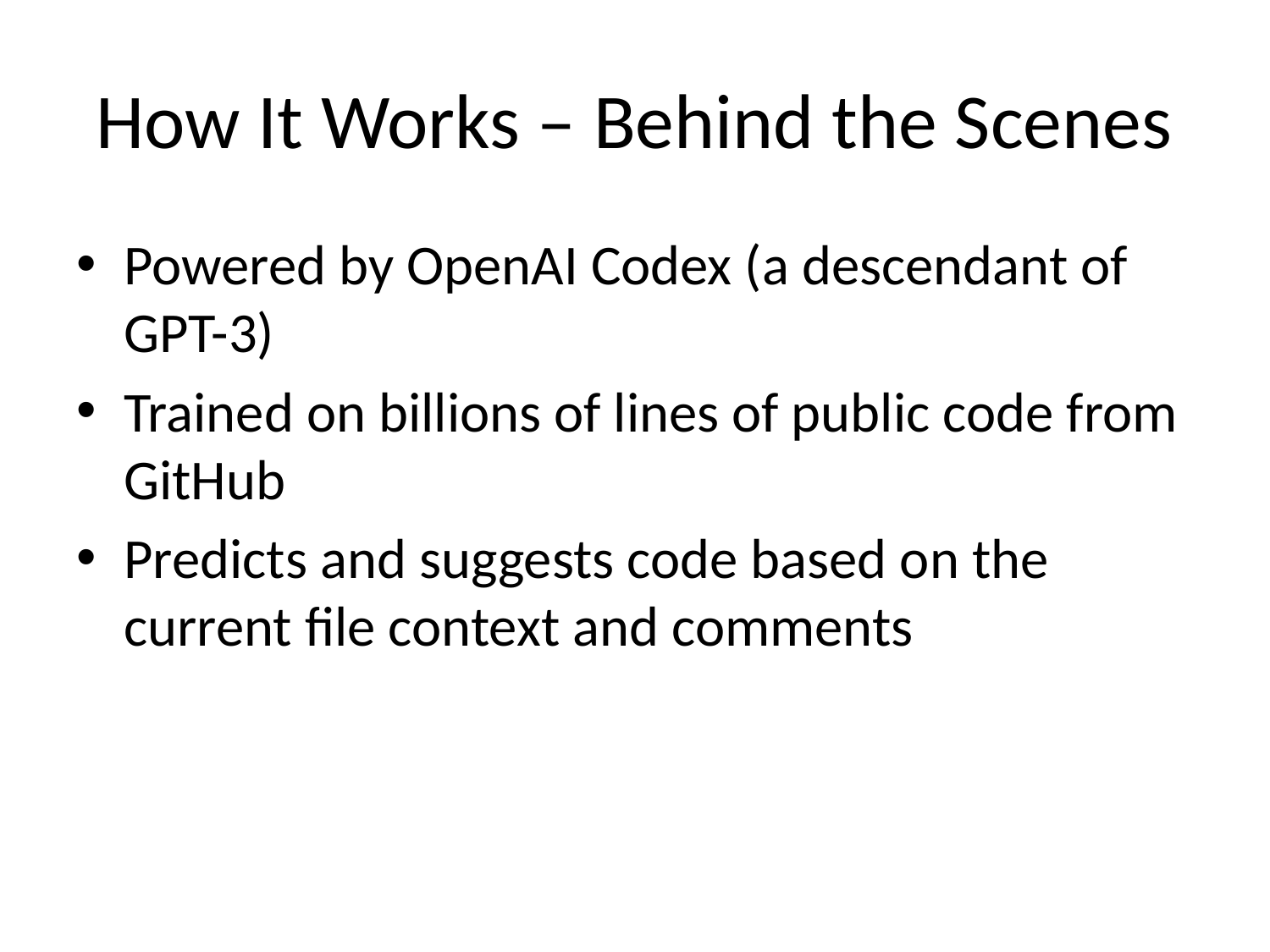

# How It Works – Behind the Scenes
Powered by OpenAI Codex (a descendant of GPT-3)
Trained on billions of lines of public code from GitHub
Predicts and suggests code based on the current file context and comments